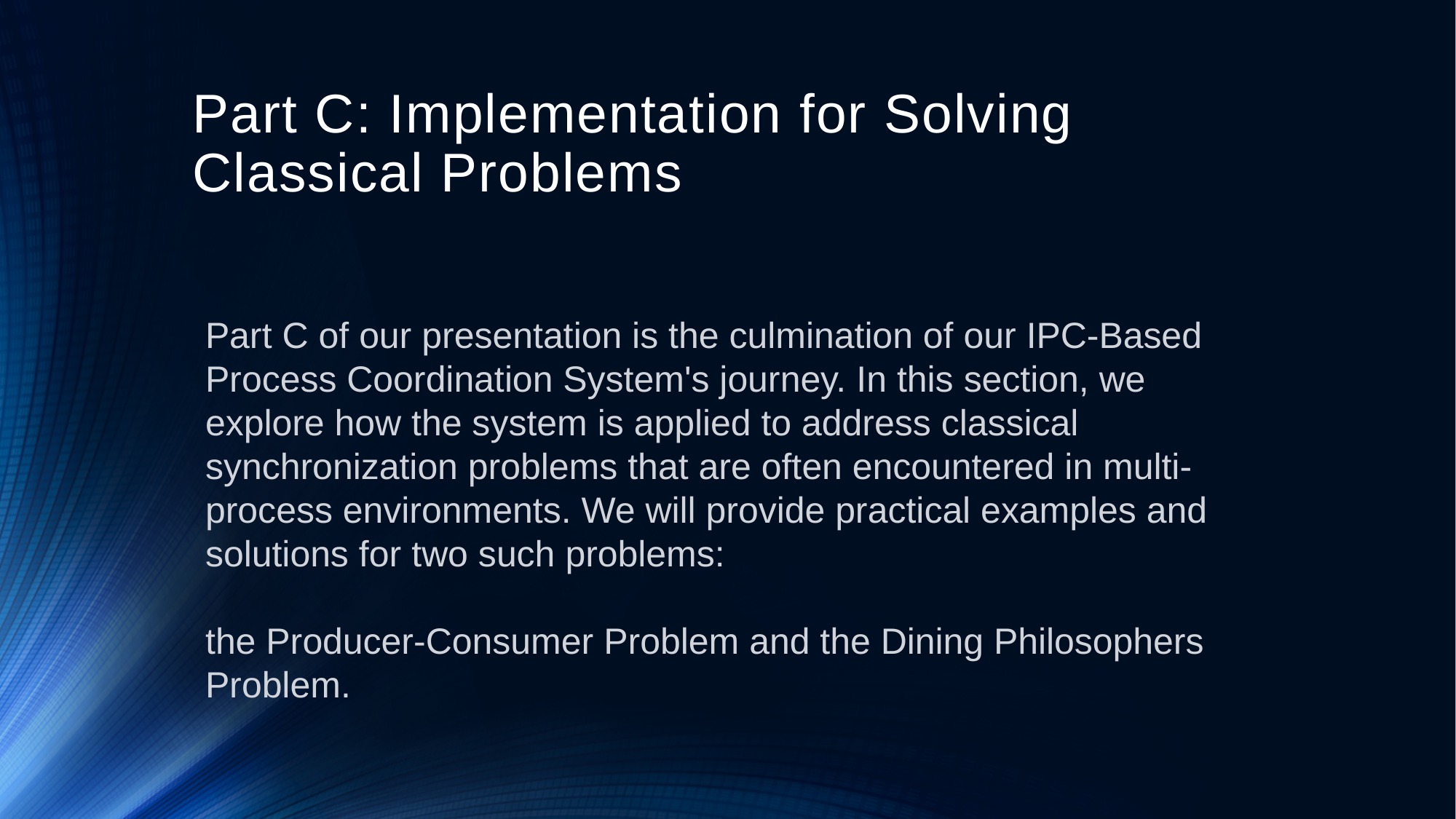

# Part C: Implementation for Solving Classical Problems
Part C of our presentation is the culmination of our IPC-Based Process Coordination System's journey. In this section, we explore how the system is applied to address classical synchronization problems that are often encountered in multi-process environments. We will provide practical examples and solutions for two such problems:

the Producer-Consumer Problem and the Dining Philosophers Problem.